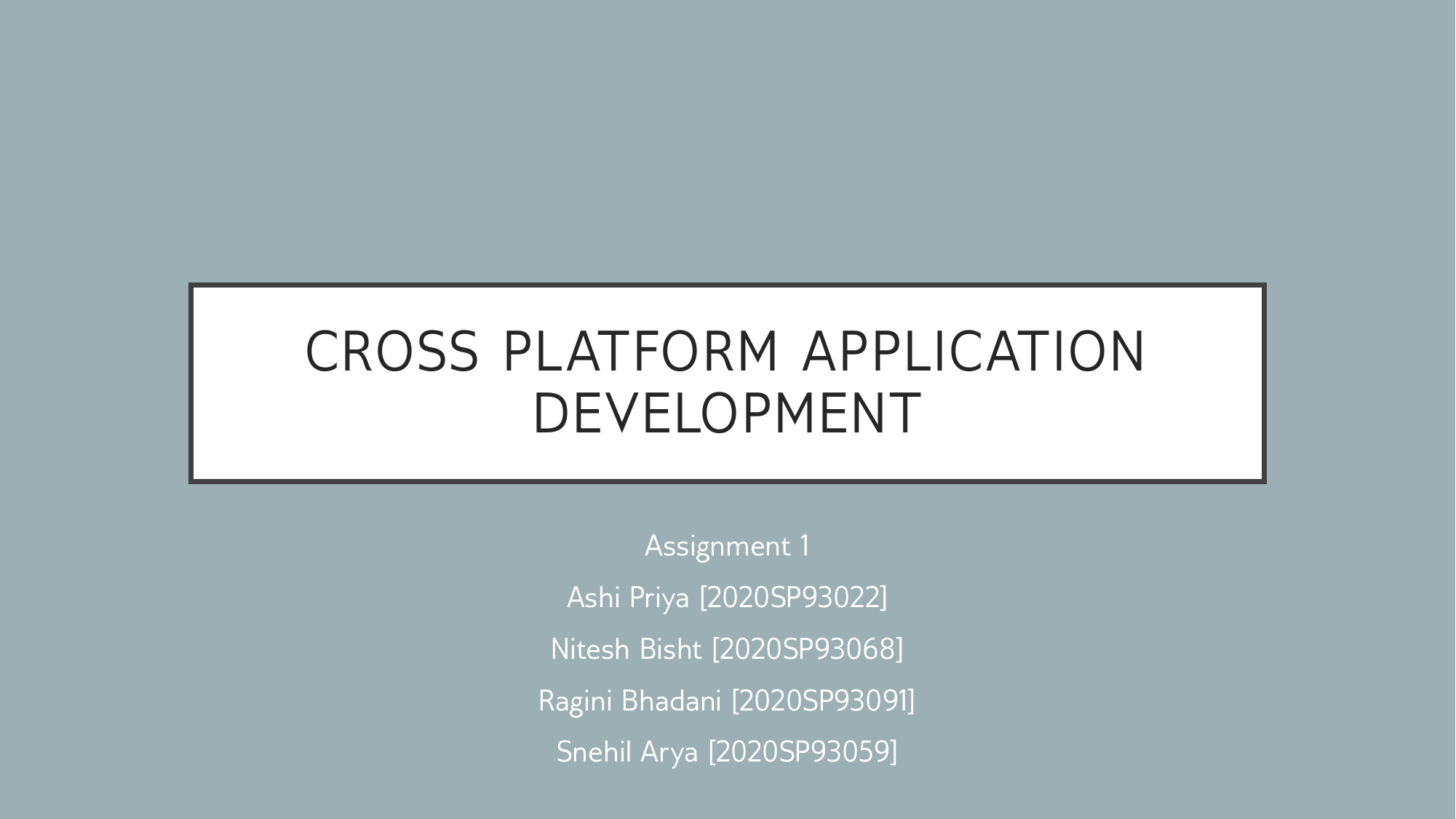

# CROSS PLATFORM APPLICATION DEVELOPMENT
Assignment 1
Ashi Priya [2020SP93022]
Nitesh Bisht [2020SP93068]
Ragini Bhadani [2020SP93091]
Snehil Arya [2020SP93059]